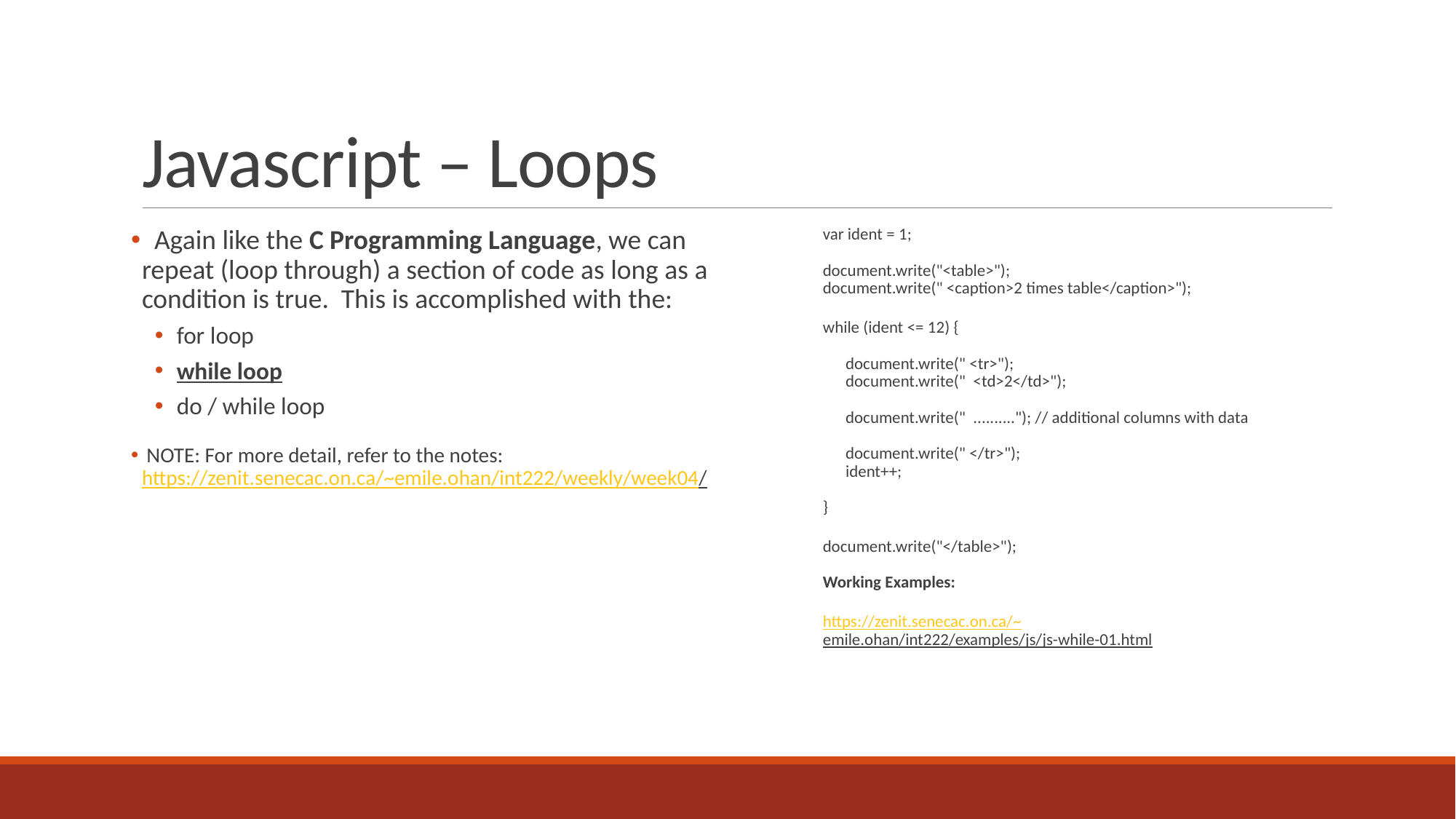

# Javascript – Loops
  Again like the C Programming Language, we can repeat (loop through) a section of code as long as a condition is true.  This is accomplished with the:
for loop
while loop
do / while loop
 NOTE: For more detail, refer to the notes: https://zenit.senecac.on.ca/~emile.ohan/int222/weekly/week04/

var ident = 1;
document.write("<table>");
document.write(" <caption>2 times table</caption>");
while (ident <= 12) {
      document.write(" <tr>");
      document.write("  <td>2</td>");
      document.write("  .........."); // additional columns with data
      document.write(" </tr>");
      ident++;
}
document.write("</table>");
Working Examples:
https://zenit.senecac.on.ca/~emile.ohan/int222/examples/js/js-while-01.html